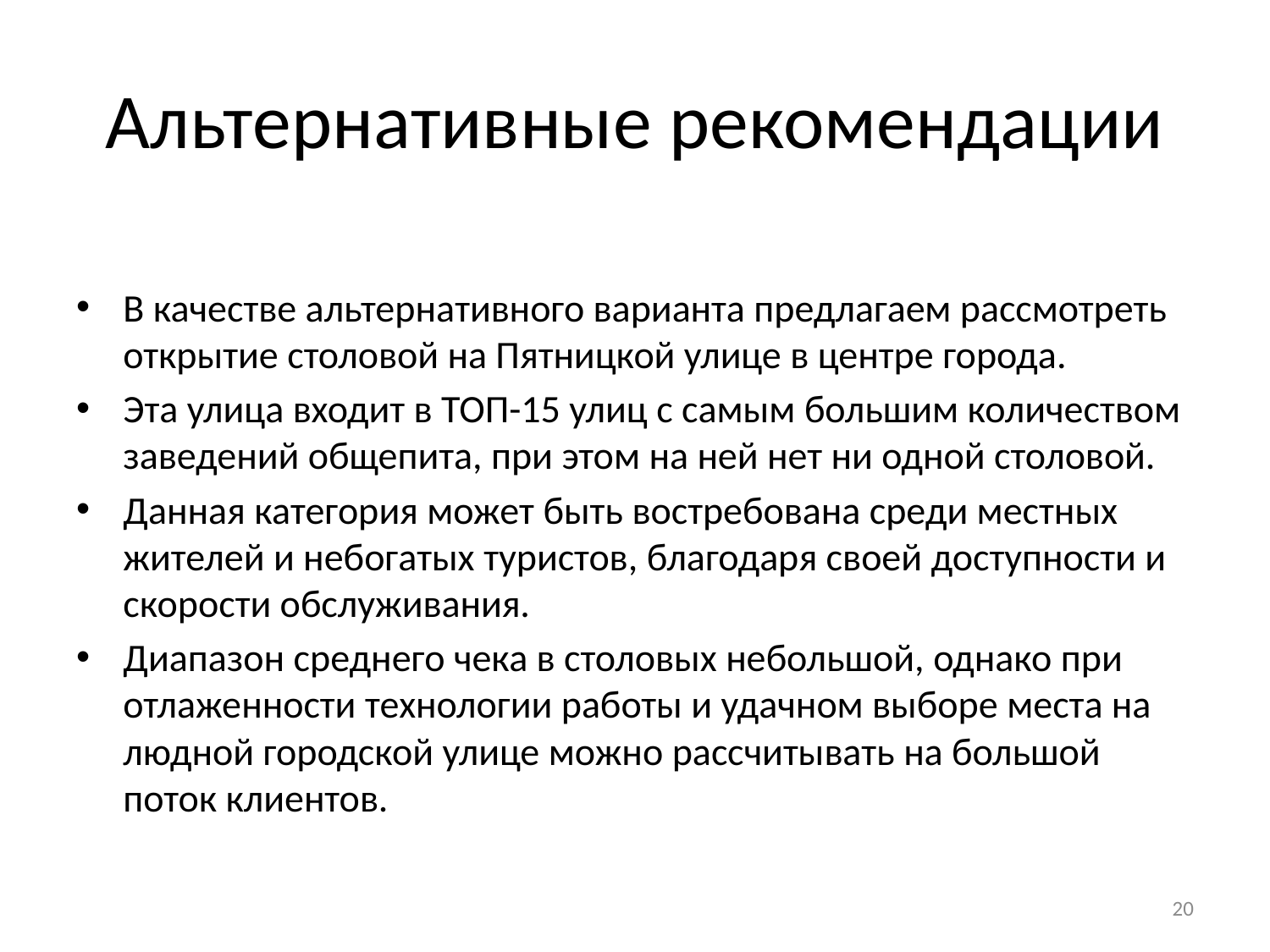

# Альтернативные рекомендации

В качестве альтернативного варианта предлагаем рассмотреть открытие столовой на Пятницкой улице в центре города.
Эта улица входит в ТОП-15 улиц с самым большим количеством заведений общепита, при этом на ней нет ни одной столовой.
Данная категория может быть востребована среди местных жителей и небогатых туристов, благодаря своей доступности и скорости обслуживания.
Диапазон среднего чека в столовых небольшой, однако при отлаженности технологии работы и удачном выборе места на людной городской улице можно рассчитывать на большой поток клиентов.

20